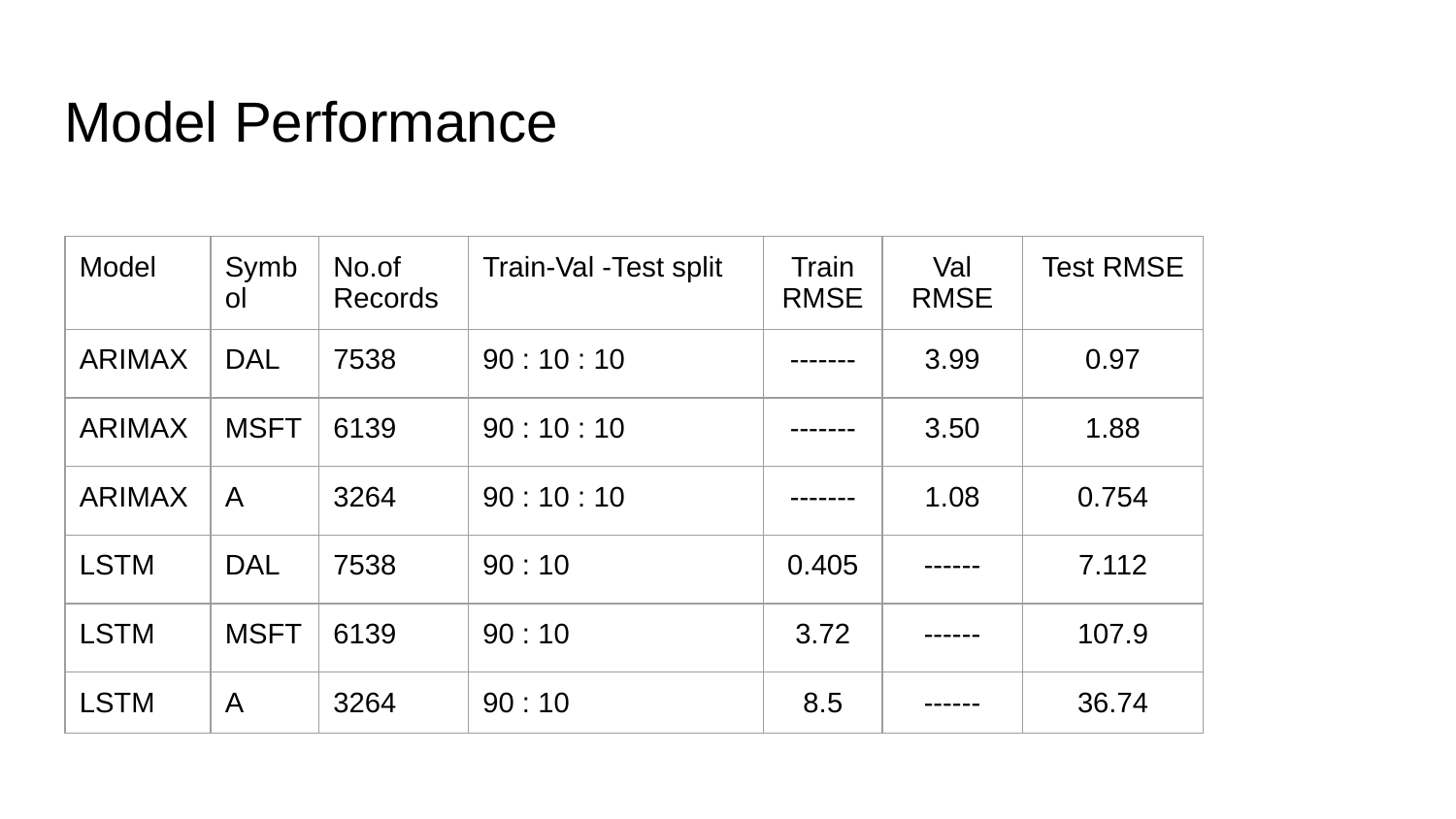

# Model Performance
| Model | Symbol | No.of Records | Train-Val -Test split | Train RMSE | Val RMSE | Test RMSE |
| --- | --- | --- | --- | --- | --- | --- |
| ARIMAX | DAL | 7538 | 90 : 10 : 10 | ------- | 3.99 | 0.97 |
| ARIMAX | MSFT | 6139 | 90 : 10 : 10 | ------- | 3.50 | 1.88 |
| ARIMAX | A | 3264 | 90 : 10 : 10 | ------- | 1.08 | 0.754 |
| LSTM | DAL | 7538 | 90 : 10 | 0.405 | ------ | 7.112 |
| LSTM | MSFT | 6139 | 90 : 10 | 3.72 | ------ | 107.9 |
| LSTM | A | 3264 | 90 : 10 | 8.5 | ------ | 36.74 |